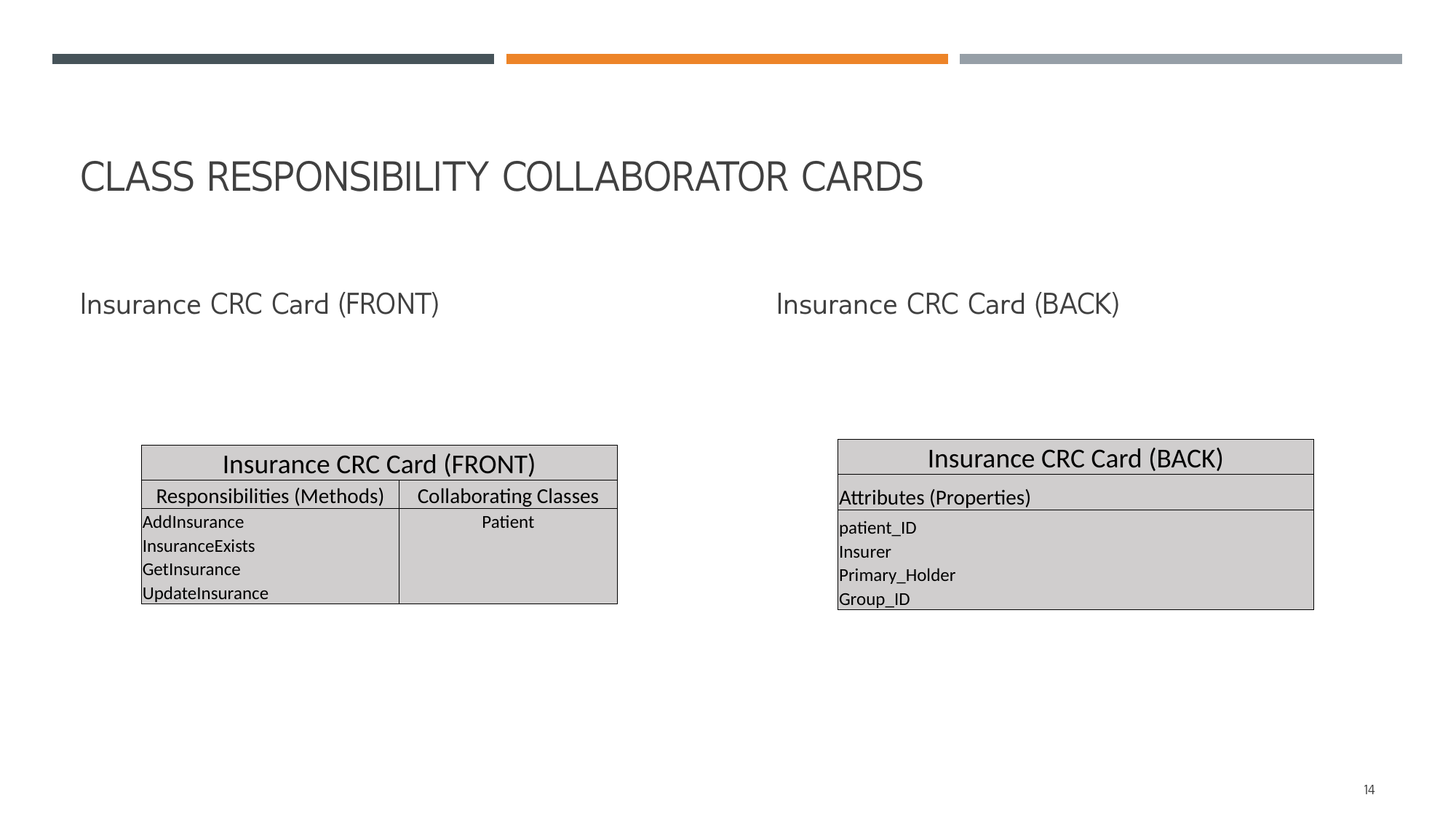

# Class responsibility collaborator cards
Insurance CRC Card (FRONT)
Insurance CRC Card (BACK)
| Insurance CRC Card (BACK) |  |  |  |  |  |
| --- | --- | --- | --- | --- | --- |
| Attributes (Properties) |  |  |  |  |  |
| patient\_ID |  |  |  |  |  |
| Insurer |  |  |  |  |  |
| Primary\_Holder |  |  |  |  |  |
| Group\_ID |  |  |  |  |  |
| Insurance CRC Card (FRONT) |  |
| --- | --- |
| Responsibilities (Methods) | Collaborating Classes |
| AddInsurance | Patient |
| InsuranceExists |  |
| GetInsurance |  |
| UpdateInsurance |  |
14